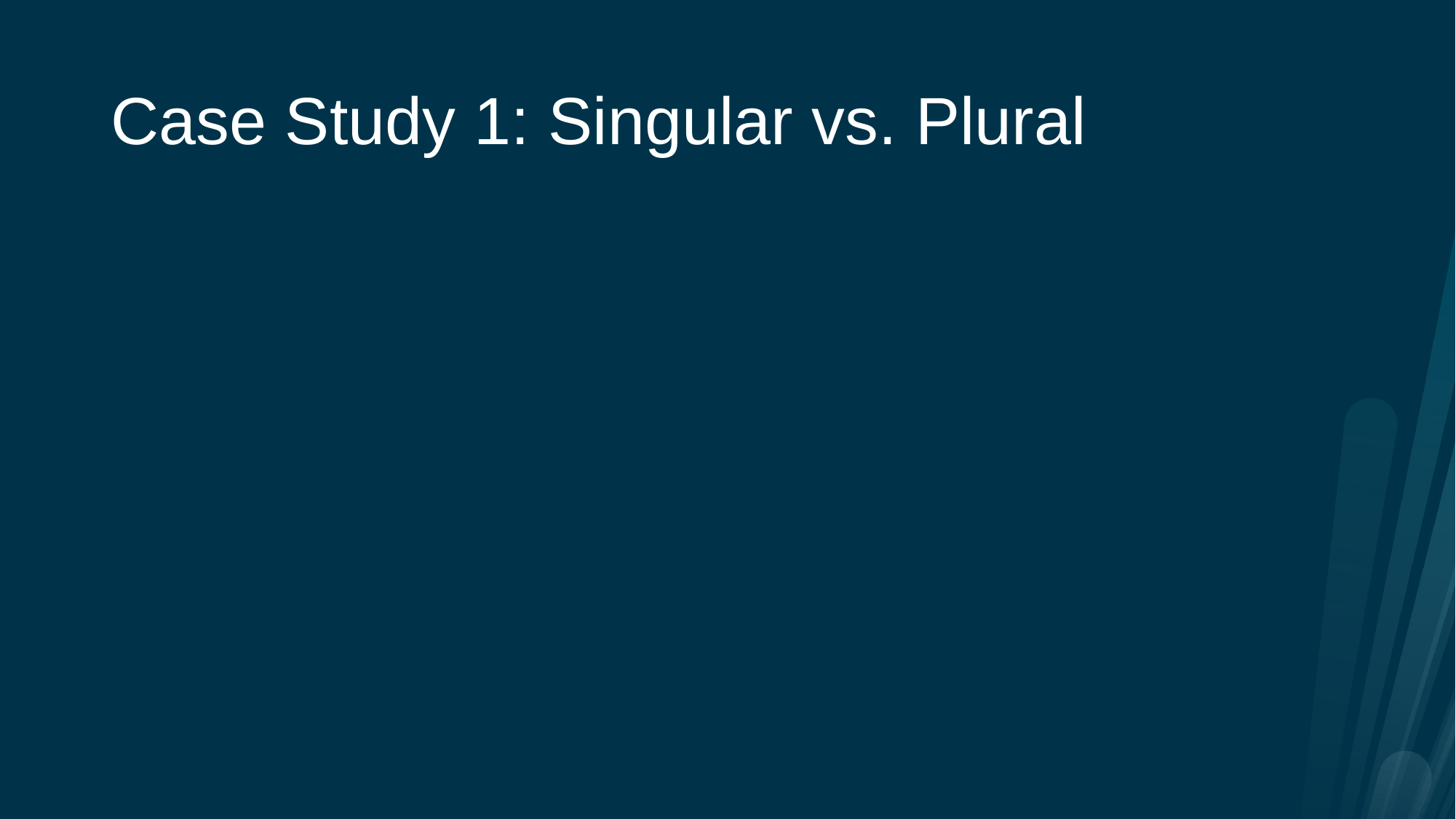

# Case Study 1: Singular vs. Plural